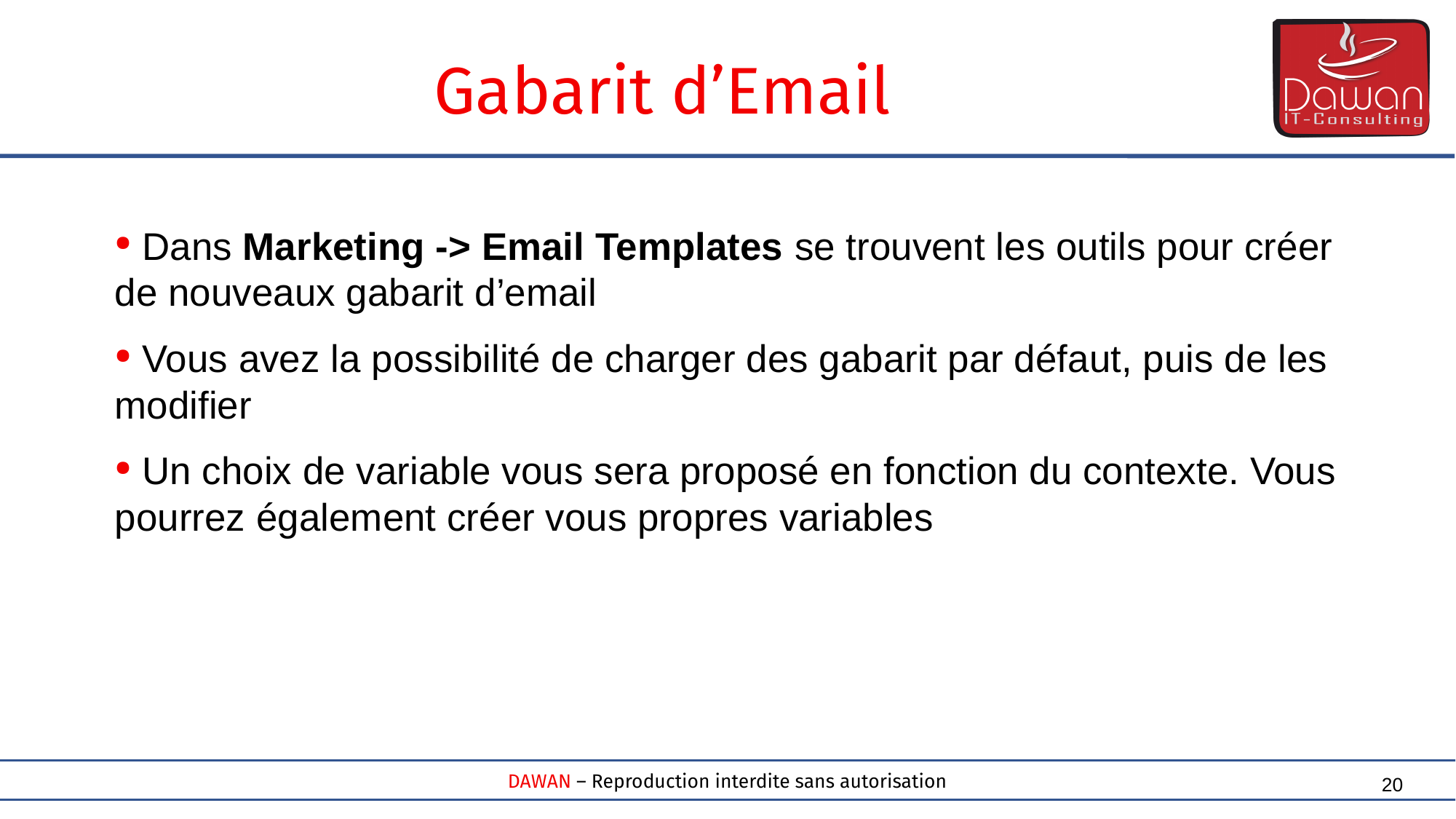

Gabarit d’Email
 Dans Marketing -> Email Templates se trouvent les outils pour créer de nouveaux gabarit d’email
 Vous avez la possibilité de charger des gabarit par défaut, puis de les modifier
 Un choix de variable vous sera proposé en fonction du contexte. Vous pourrez également créer vous propres variables
20